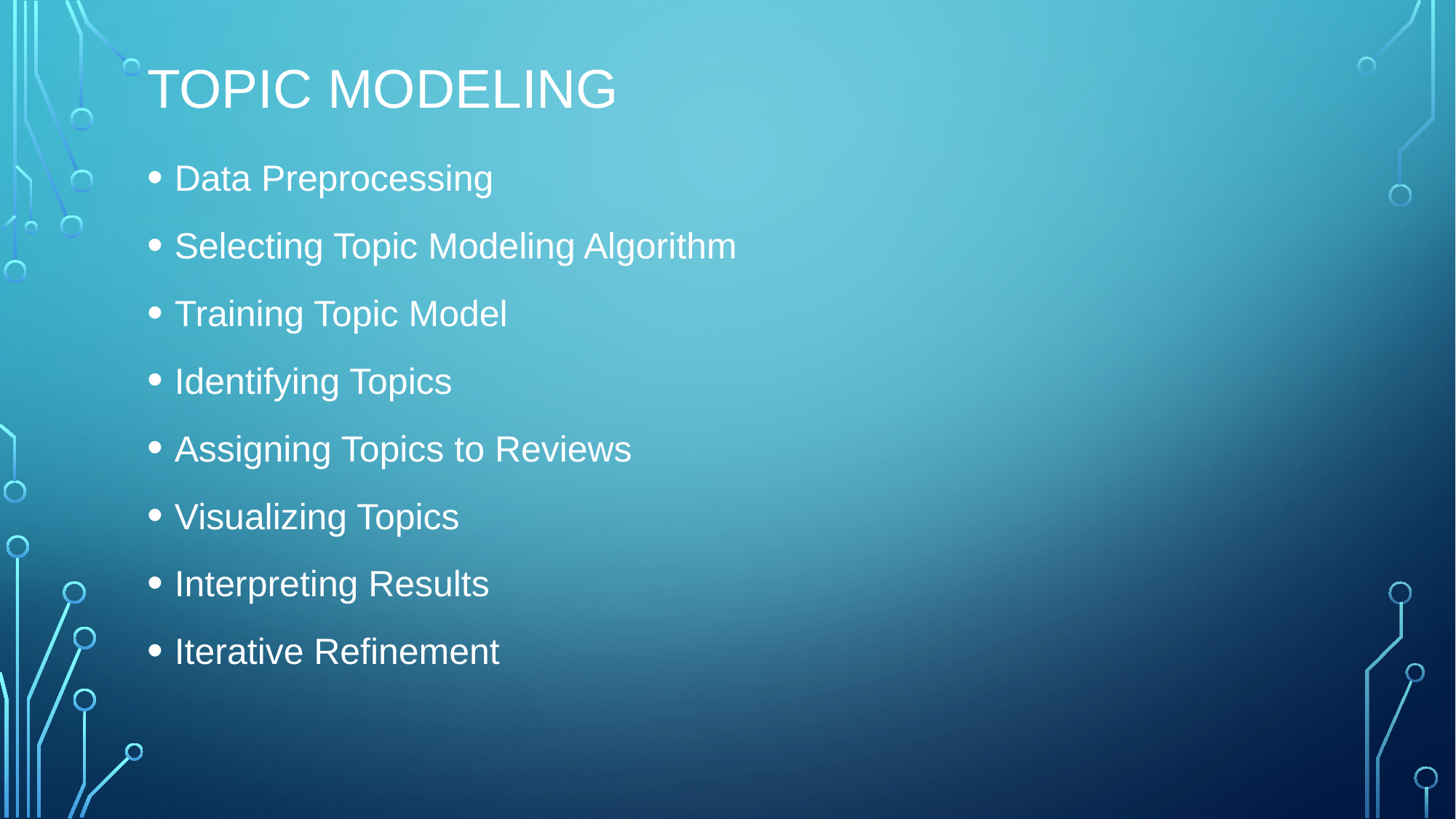

# Topic Modeling
Data Preprocessing
Selecting Topic Modeling Algorithm
Training Topic Model
Identifying Topics
Assigning Topics to Reviews
Visualizing Topics
Interpreting Results
Iterative Refinement